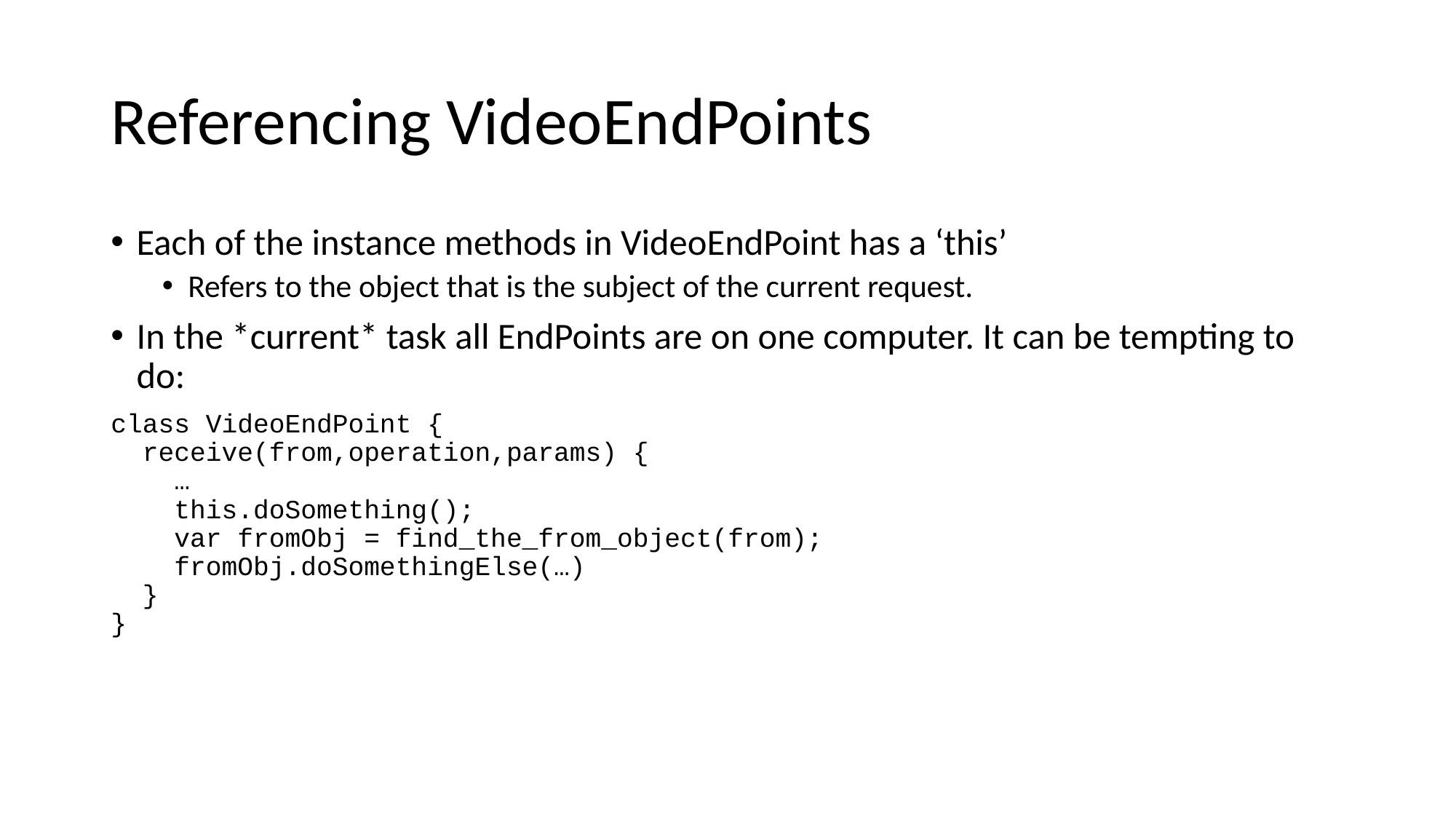

# Referencing VideoEndPoints
Each of the instance methods in VideoEndPoint has a ‘this’
Refers to the object that is the subject of the current request.
In the *current* task all EndPoints are on one computer. It can be tempting to do:
class VideoEndPoint {
  receive(from,operation,params) {
    …
    this.doSomething();
    var fromObj = find_the_from_object(from);
    fromObj.doSomethingElse(…)
  }
}